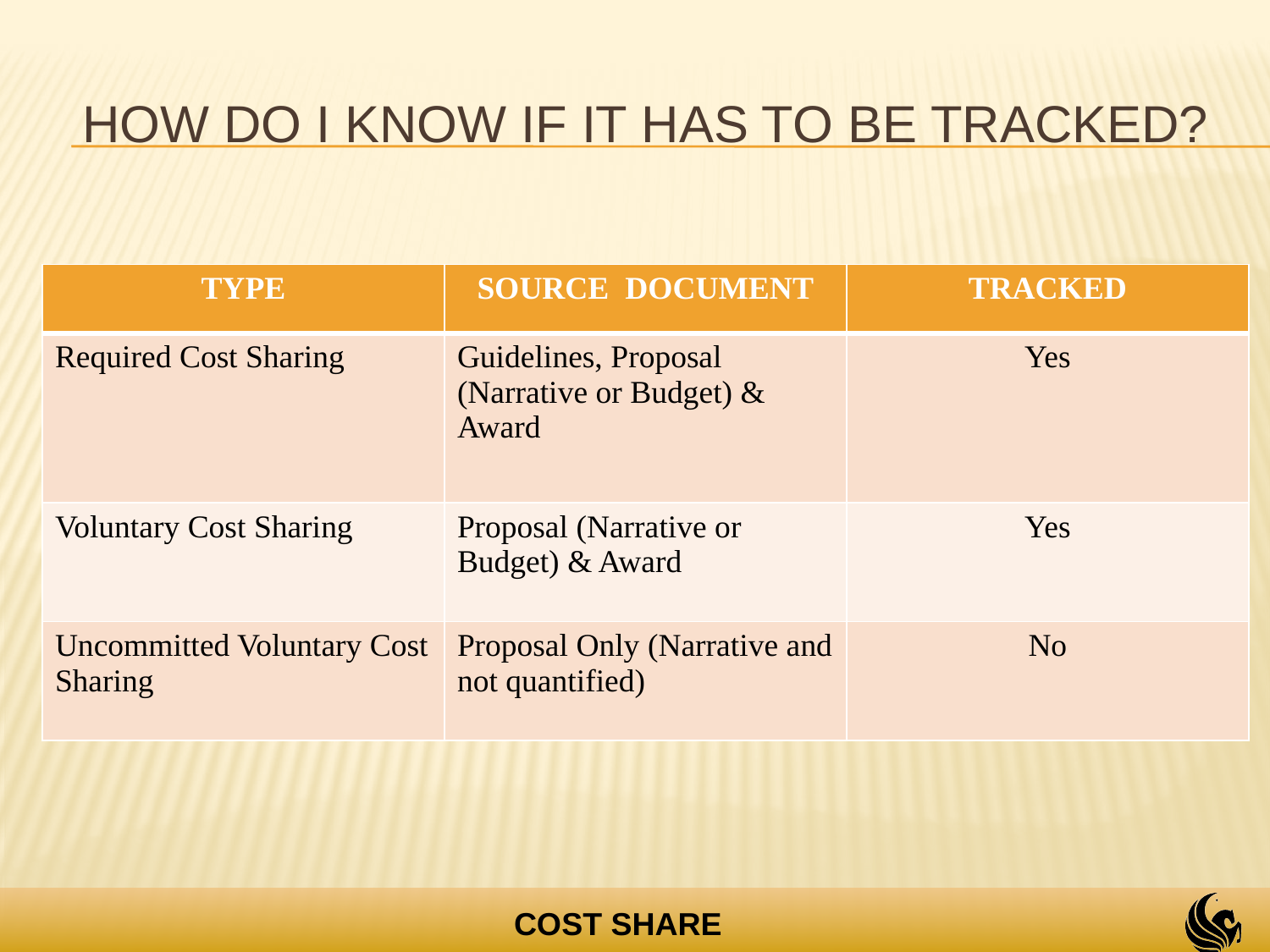

# How do I know if it has to be tracked?
| TYPE | SOURCE DOCUMENT | TRACKED |
| --- | --- | --- |
| Required Cost Sharing | Guidelines, Proposal (Narrative or Budget) & Award | Yes |
| Voluntary Cost Sharing | Proposal (Narrative or Budget) & Award | Yes |
| Uncommitted Voluntary Cost Sharing | Proposal Only (Narrative and not quantified) | No |
COST SHARE